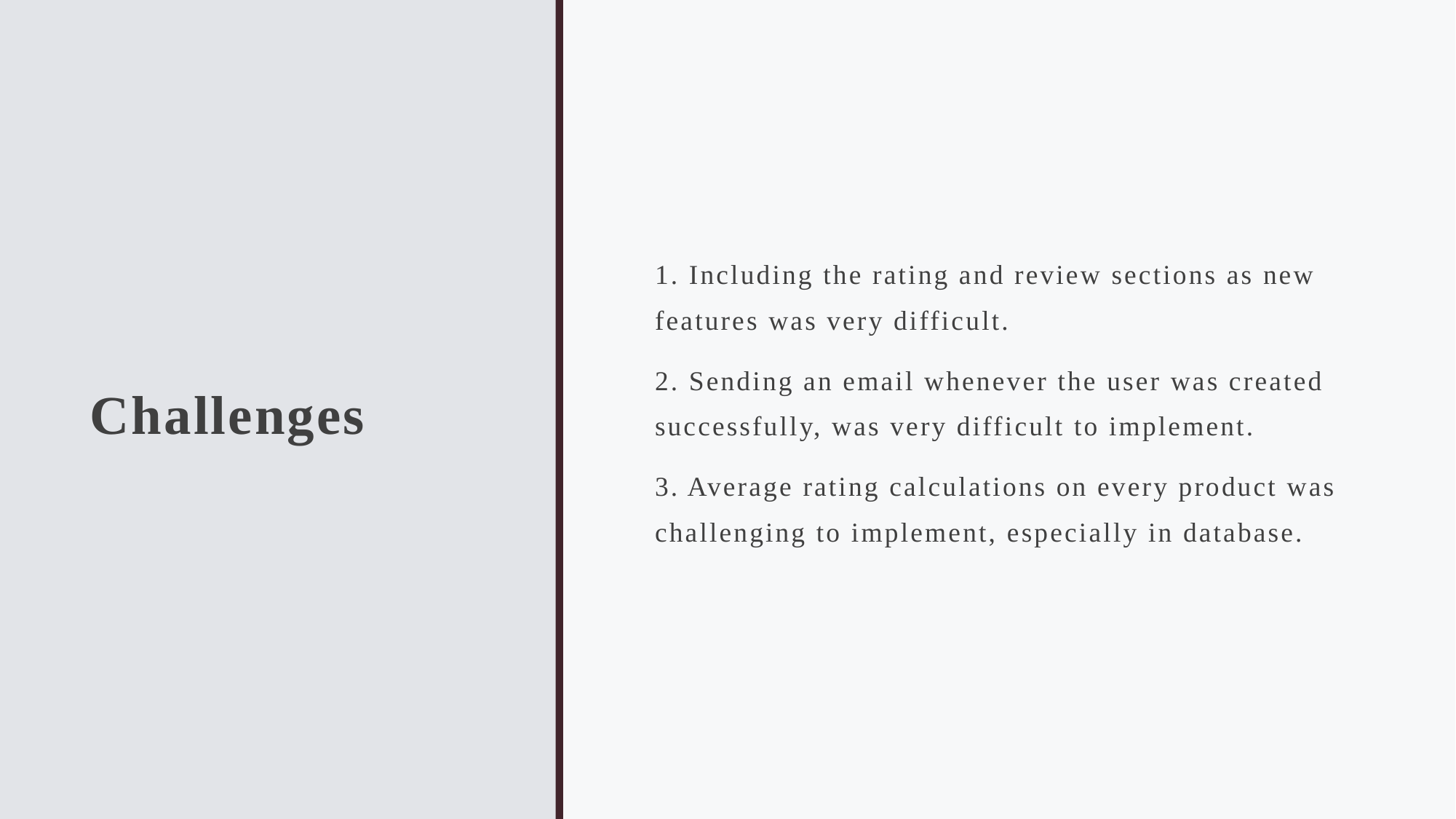

# Challenges
1. Including the rating and review sections as new features was very difficult.
2. Sending an email whenever the user was created successfully, was very difficult to implement.
3. Average rating calculations on every product was challenging to implement, especially in database.